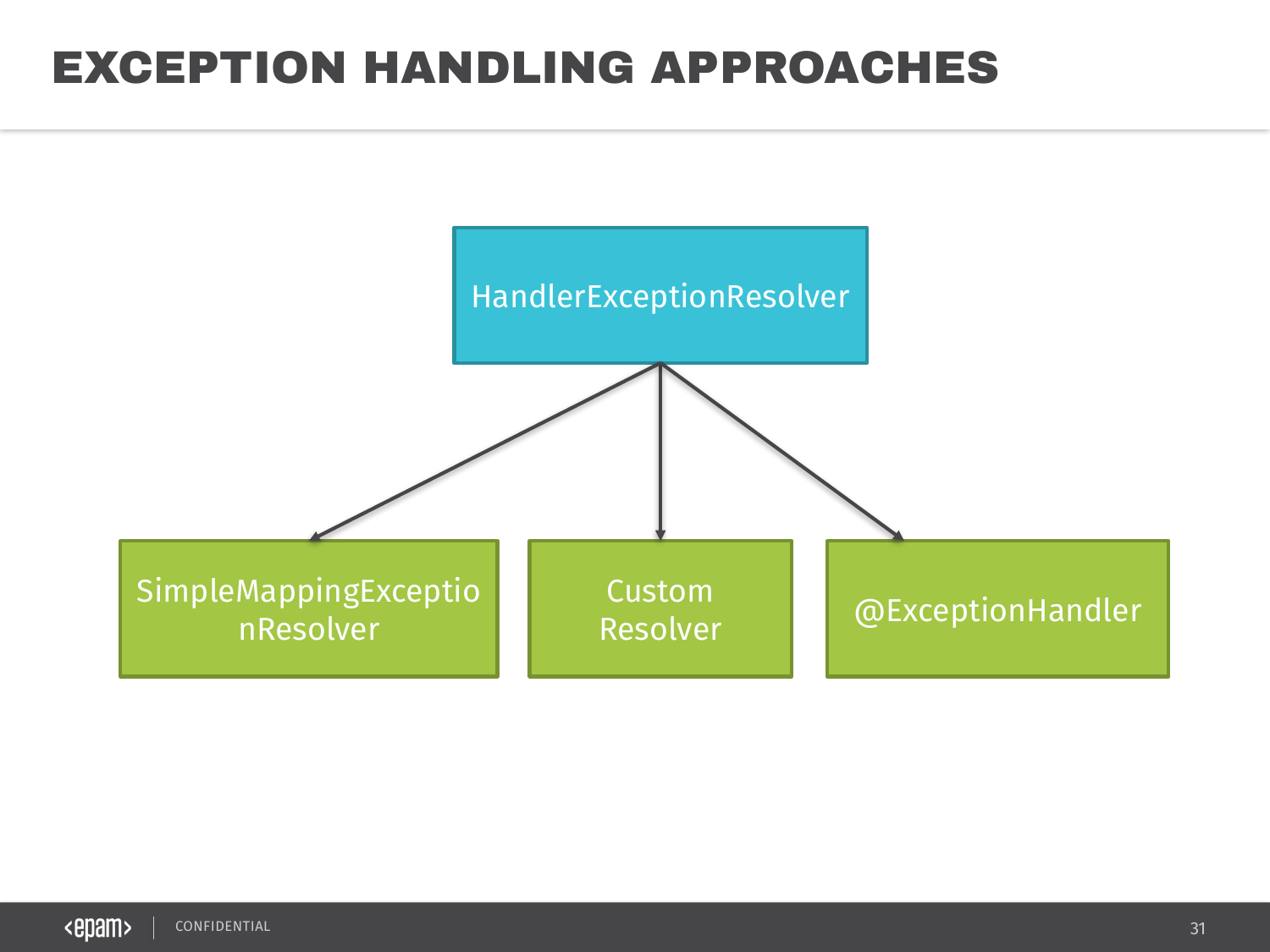

EXCEPTION HANDLING APPROACHES
HandlerExceptionResolver
SimpleMappingExceptionResolver
Custom Resolver
@ExceptionHandler